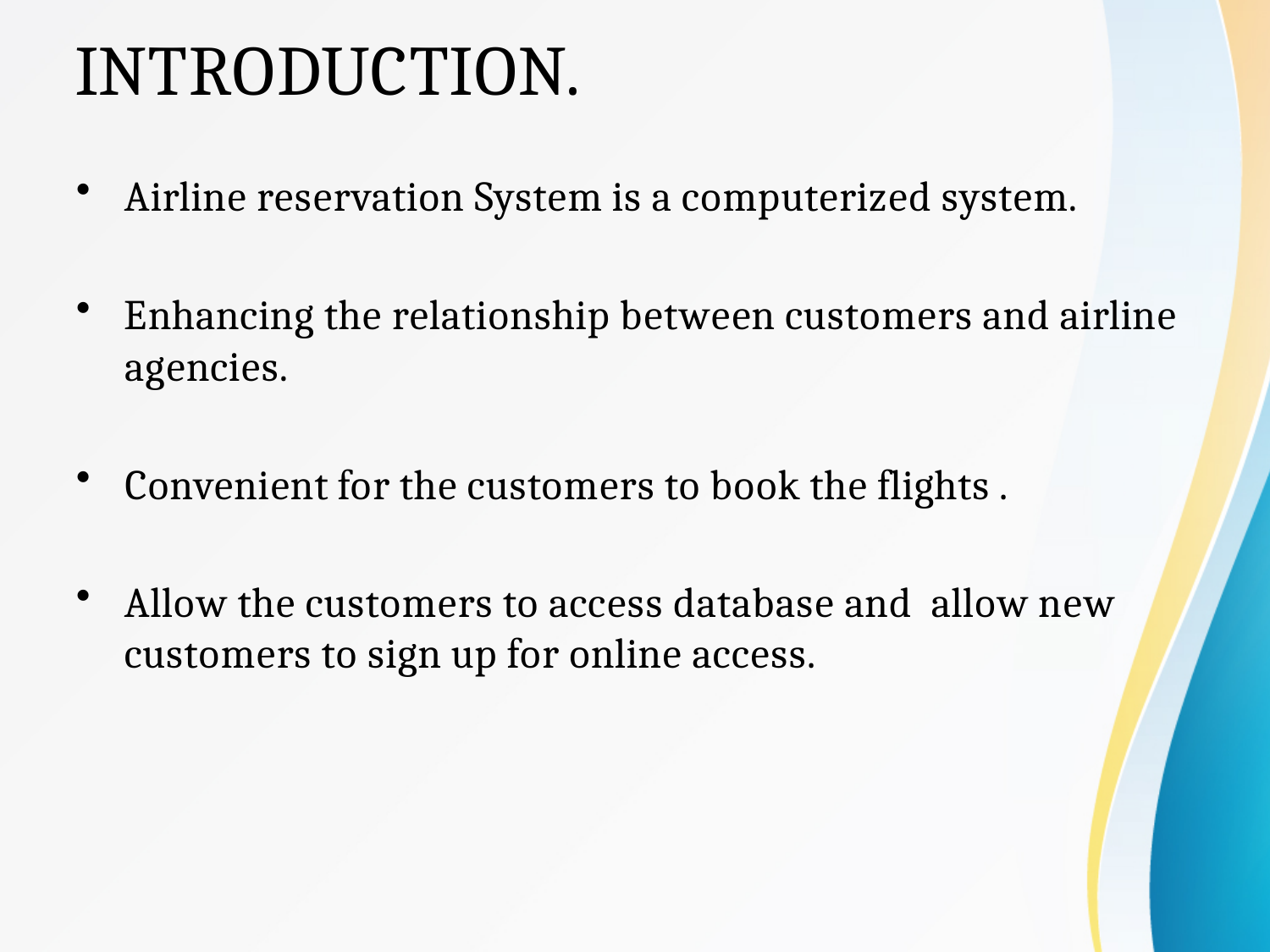

# INTRODUCTION.
Airline reservation System is a computerized system.

Enhancing the relationship between customers and airline agencies.

Convenient for the customers to book the flights .

Allow the customers to access database and  allow new customers to sign up for online access.